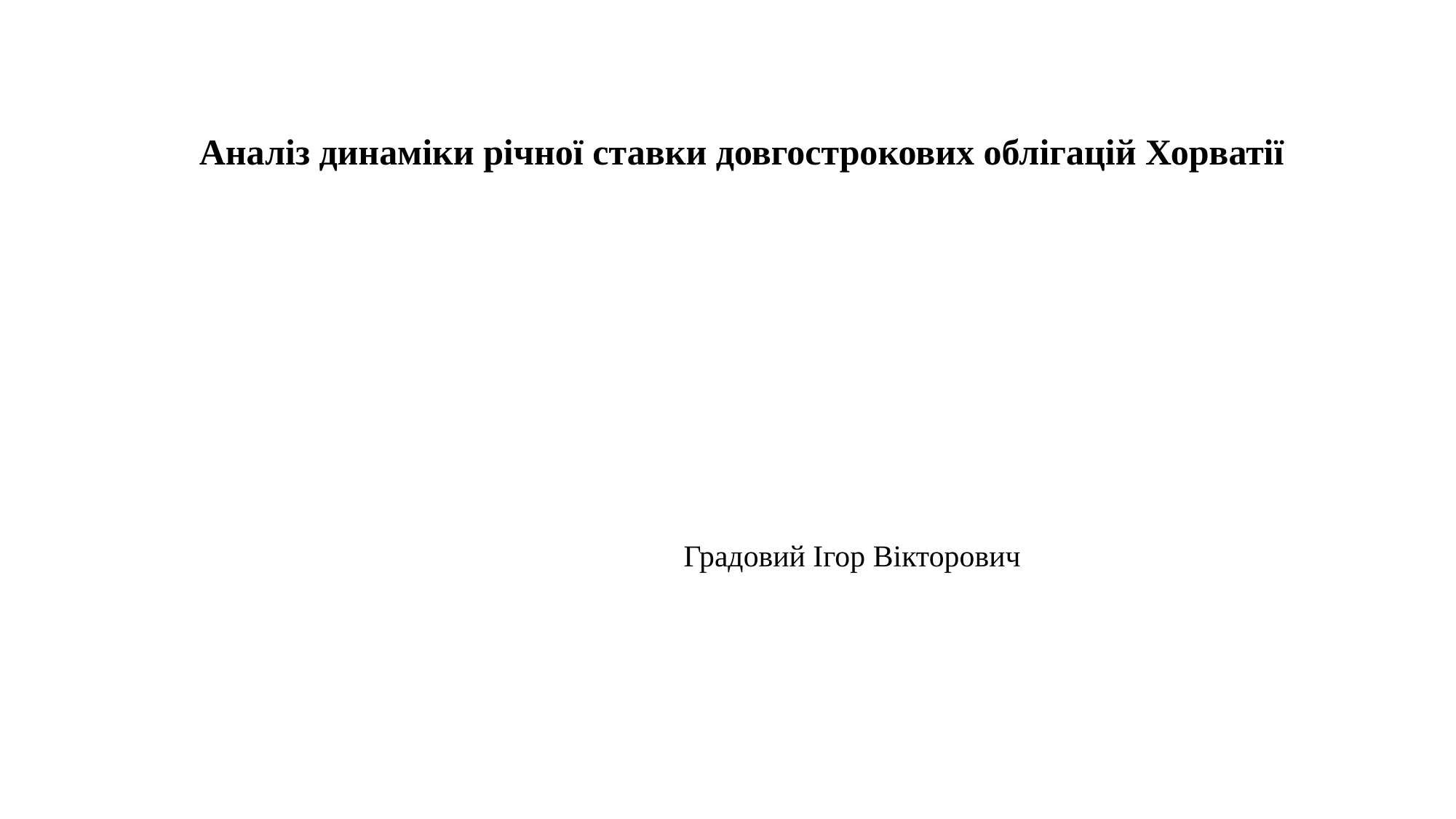

Аналіз динаміки річної ставки довгострокових облігацій Хорватії

Градовий Ігор Вікторович